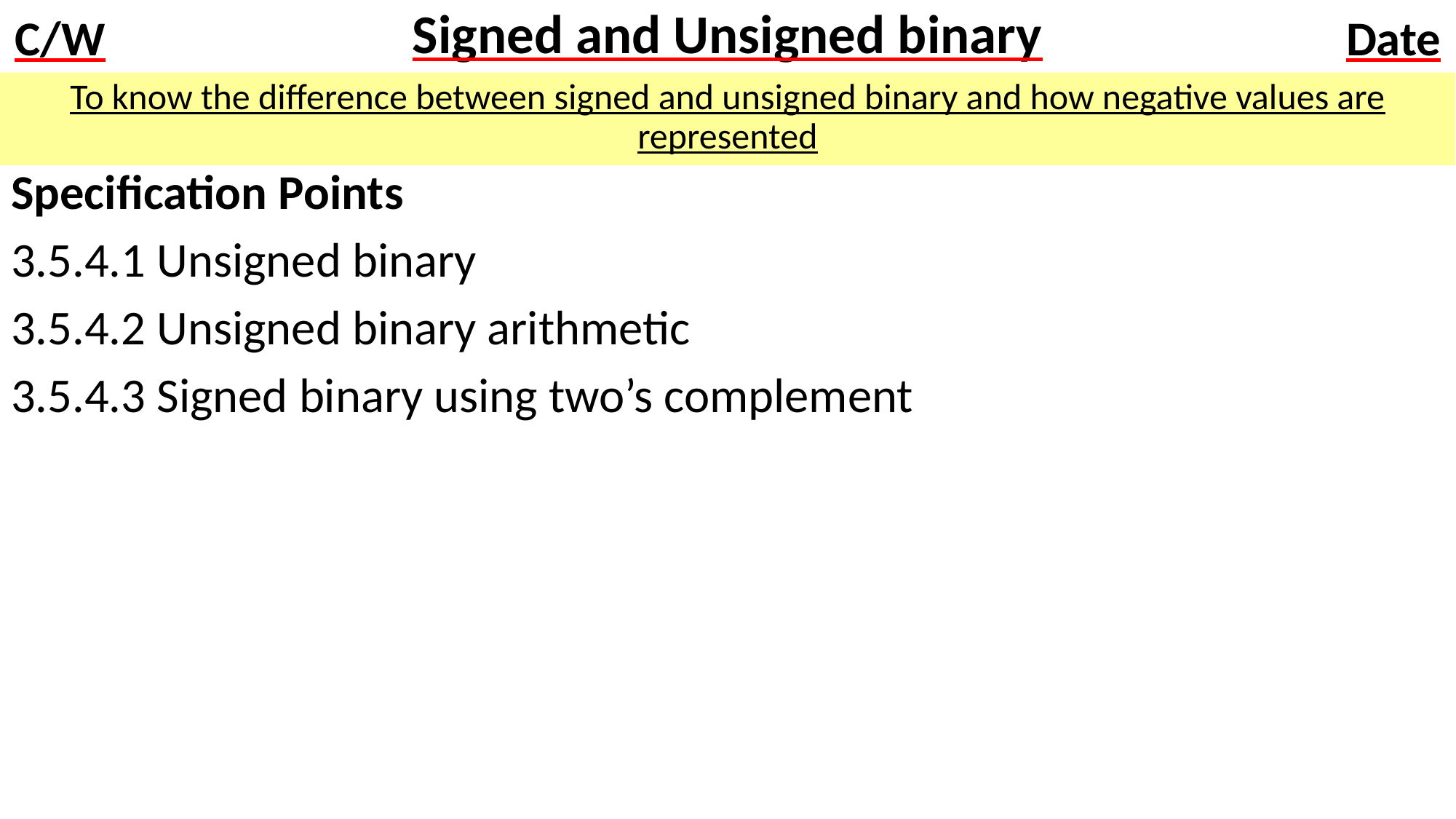

# Signed and Unsigned binary
To know the difference between signed and unsigned binary and how negative values are represented
Specification Points
3.5.4.1 Unsigned binary
3.5.4.2 Unsigned binary arithmetic
3.5.4.3 Signed binary using two’s complement